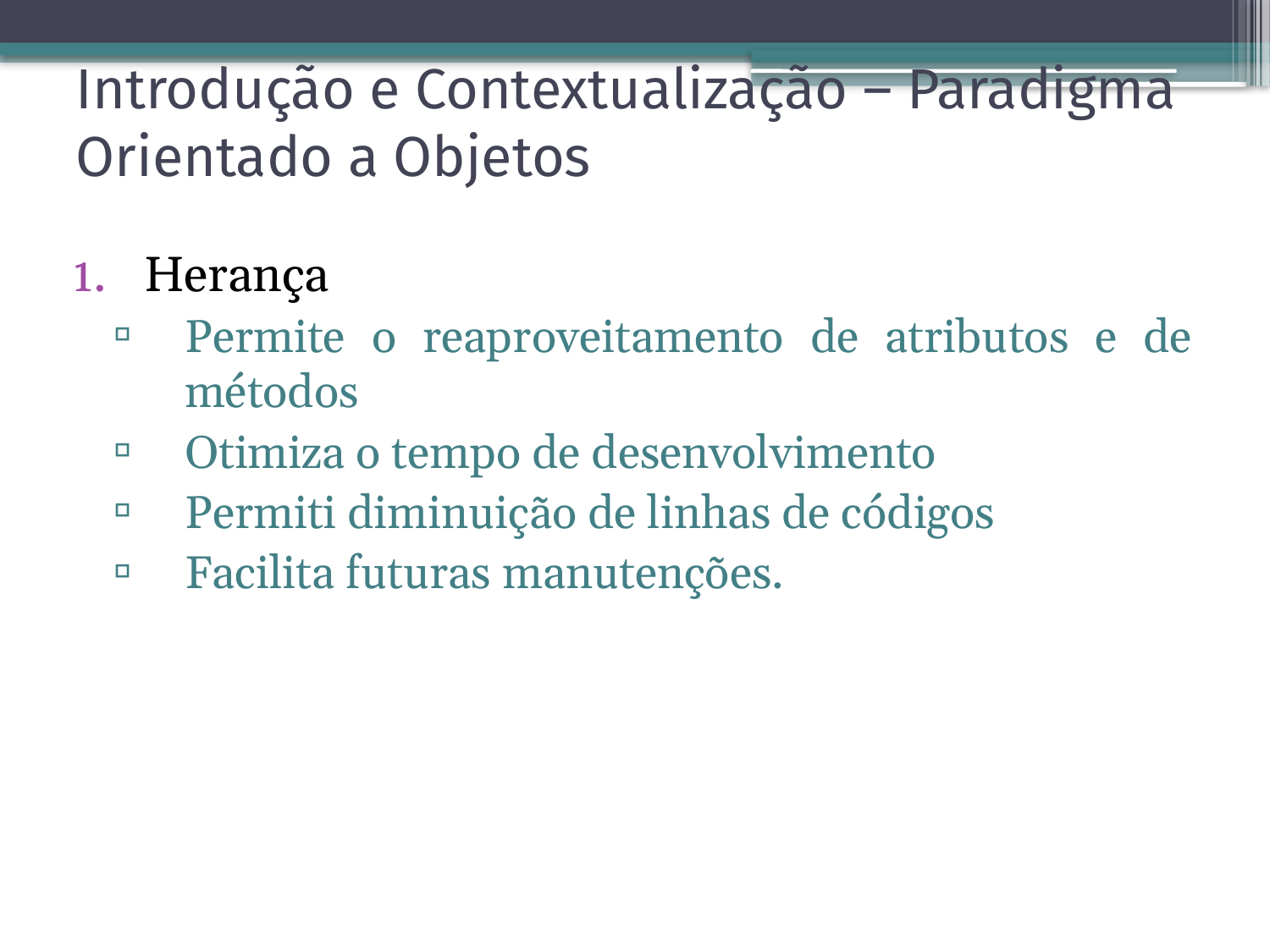

# Introdução e Contextualização – Paradigma Orientado a Objetos
Herança
Permite o reaproveitamento de atributos e de métodos
Otimiza o tempo de desenvolvimento
Permiti diminuição de linhas de códigos
Facilita futuras manutenções.